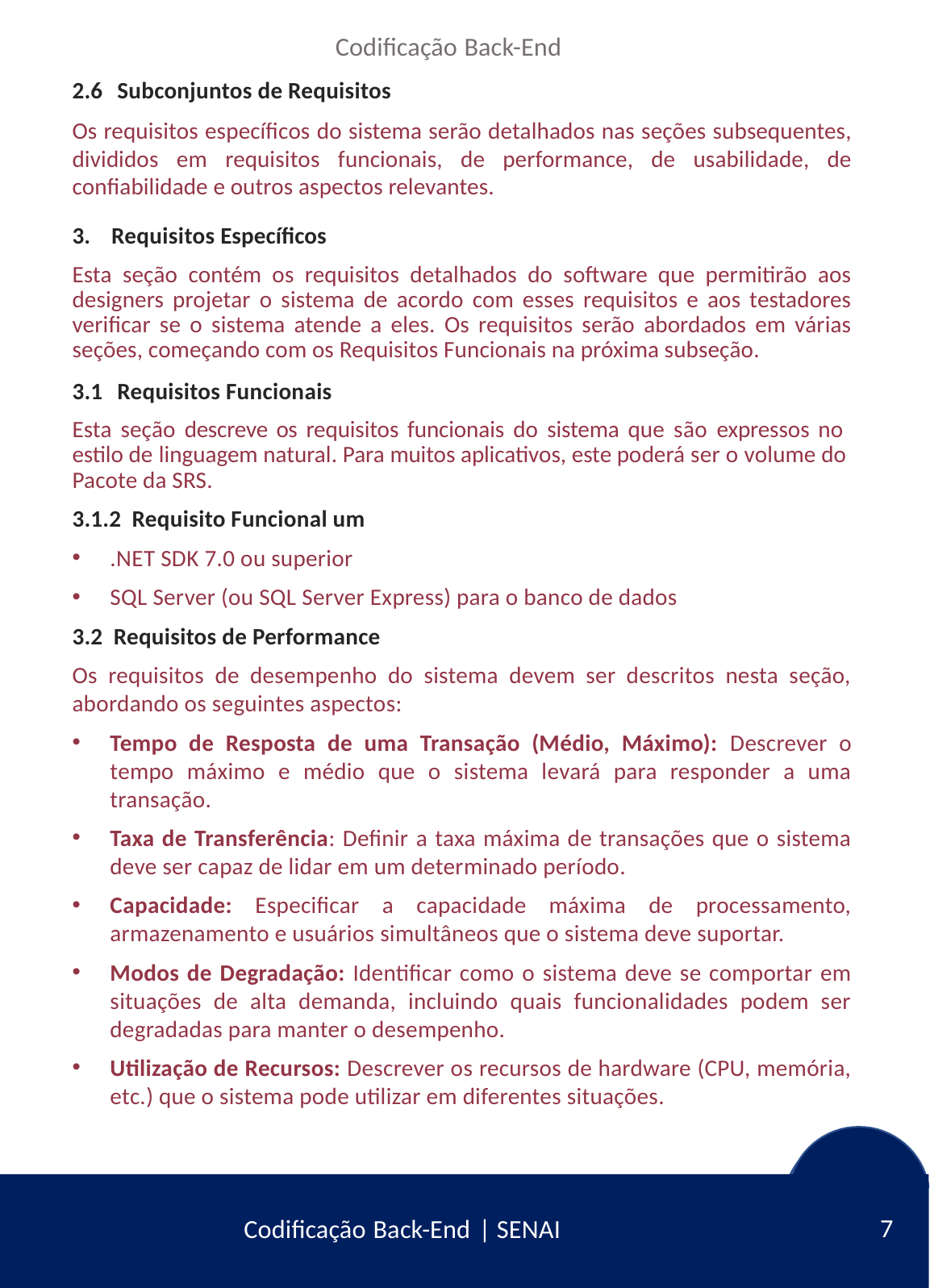

Codificação Back-End
2.6	 Subconjuntos de Requisitos
Os requisitos específicos do sistema serão detalhados nas seções subsequentes, divididos em requisitos funcionais, de performance, de usabilidade, de confiabilidade e outros aspectos relevantes.
Requisitos Específicos
Esta seção contém os requisitos detalhados do software que permitirão aos designers projetar o sistema de acordo com esses requisitos e aos testadores verificar se o sistema atende a eles. Os requisitos serão abordados em várias seções, começando com os Requisitos Funcionais na próxima subseção.
3.1	 Requisitos Funcionais
Esta seção descreve os requisitos funcionais do sistema que são expressos no  estilo de linguagem natural. Para muitos aplicativos, este poderá ser o volume do  Pacote da SRS.
3.1.2  Requisito Funcional um
.NET SDK 7.0 ou superior
SQL Server (ou SQL Server Express) para o banco de dados
3.2  Requisitos de Performance
Os requisitos de desempenho do sistema devem ser descritos nesta seção, abordando os seguintes aspectos:
Tempo de Resposta de uma Transação (Médio, Máximo): Descrever o tempo máximo e médio que o sistema levará para responder a uma transação.
Taxa de Transferência: Definir a taxa máxima de transações que o sistema deve ser capaz de lidar em um determinado período.
Capacidade: Especificar a capacidade máxima de processamento, armazenamento e usuários simultâneos que o sistema deve suportar.
Modos de Degradação: Identificar como o sistema deve se comportar em situações de alta demanda, incluindo quais funcionalidades podem ser degradadas para manter o desempenho.
Utilização de Recursos: Descrever os recursos de hardware (CPU, memória, etc.) que o sistema pode utilizar em diferentes situações.
7
Codificação Back-End | SENAI